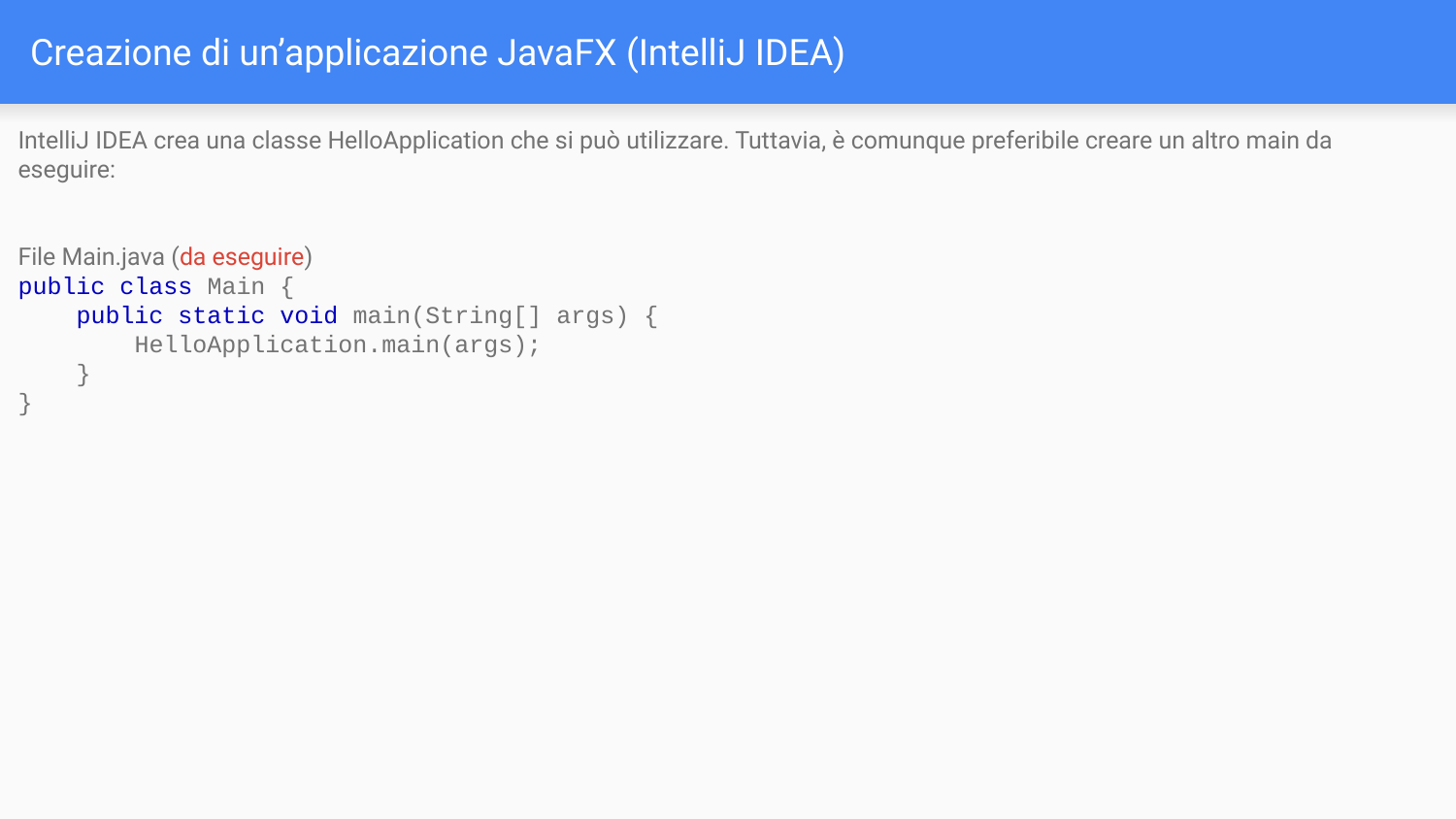

# Creazione di un’applicazione JavaFX (IntelliJ IDEA)
IntelliJ IDEA crea una classe HelloApplication che si può utilizzare. Tuttavia, è comunque preferibile creare un altro main da eseguire:

File Main.java (da eseguire)
public class Main {
    public static void main(String[] args) {
        HelloApplication.main(args);
    }
}